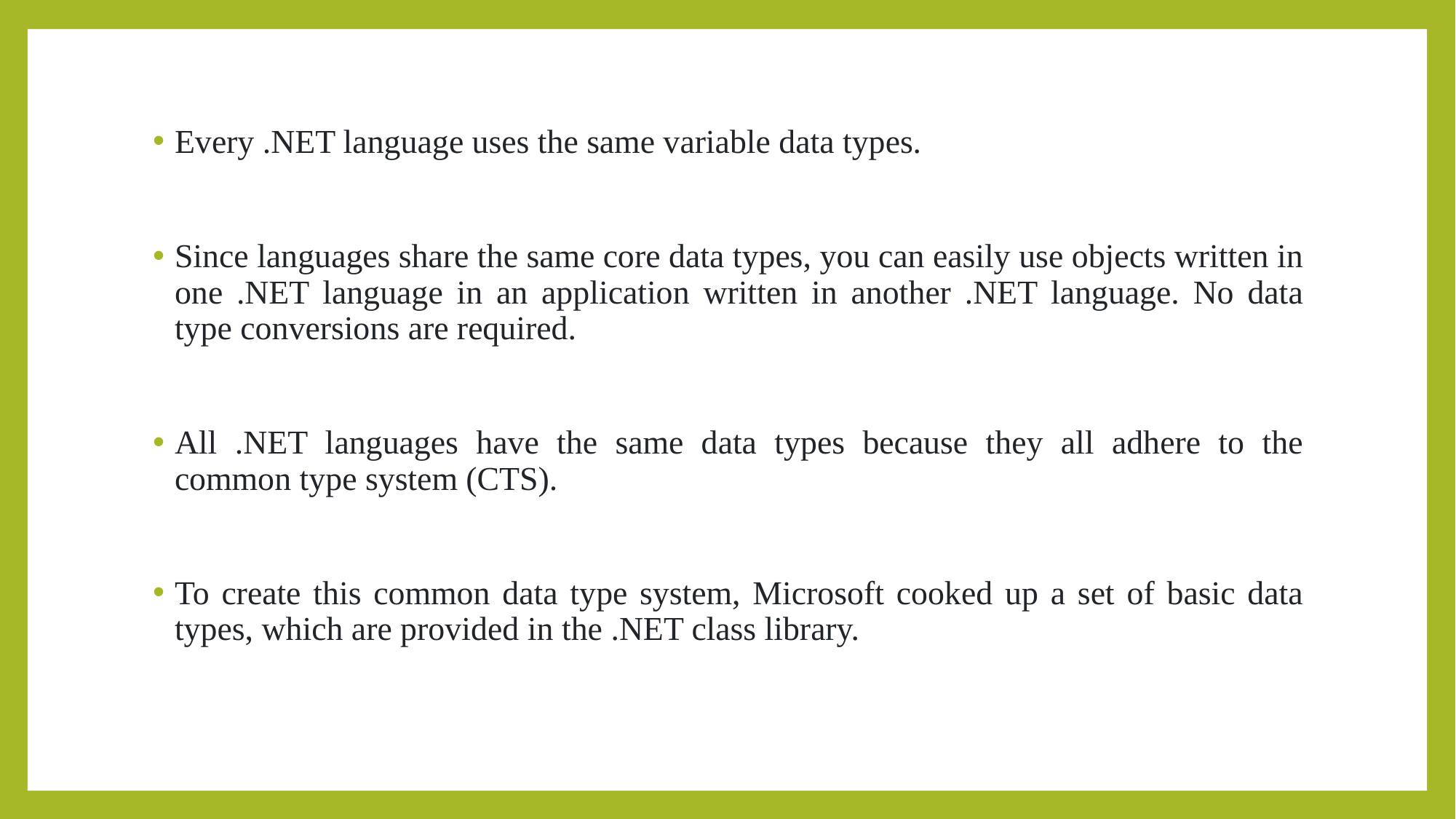

Every .NET language uses the same variable data types.

Since languages share the same core data types, you can easily use objects written in one .NET language in an application written in another .NET language. No data type conversions are required.

All .NET languages have the same data types because they all adhere to the common type system (CTS).

To create this common data type system, Microsoft cooked up a set of basic data types, which are provided in the .NET class library.